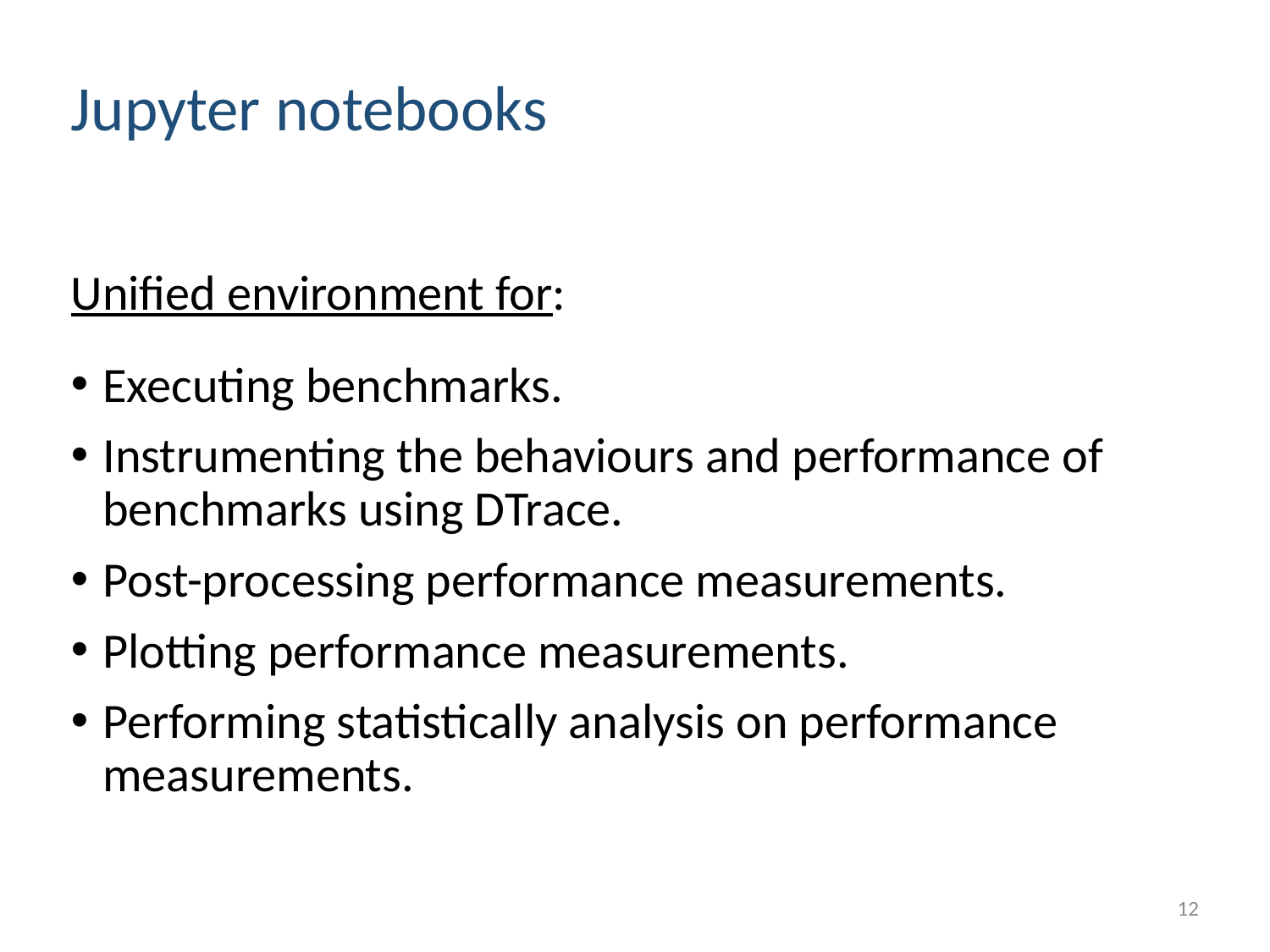

# Jupyter notebooks
Unified environment for:
Executing benchmarks.
Instrumenting the behaviours and performance of benchmarks using DTrace.
Post-processing performance measurements.
Plotting performance measurements.
Performing statistically analysis on performance measurements.
12